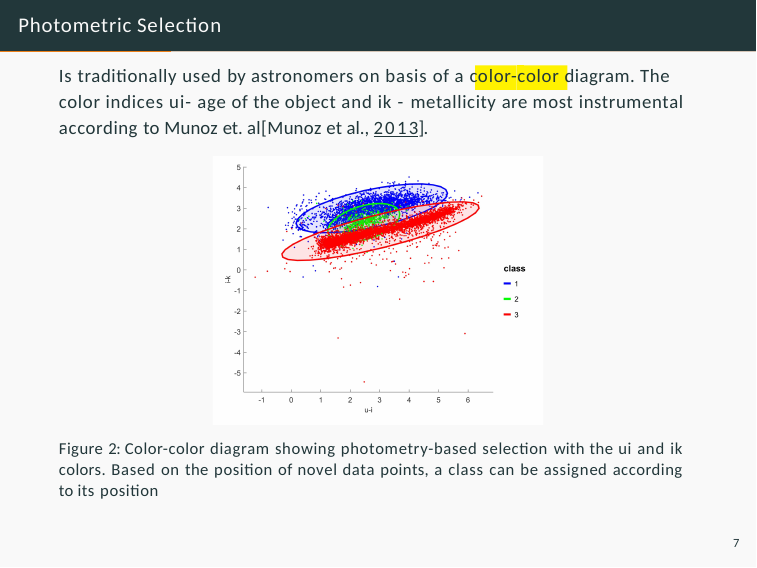

# Photometric Selection

Is traditionally used by astronomers on basis of a color-color diagram. The  color indices ui- age of the object and ik - metallicity are most instrumental  according to Munoz et. al[Munoz et al., 2013].

Figure 2: Color-color diagram showing photometry-based selection with the ui and ik  colors. Based on the position of novel data points, a class can be assigned according  to its position
7